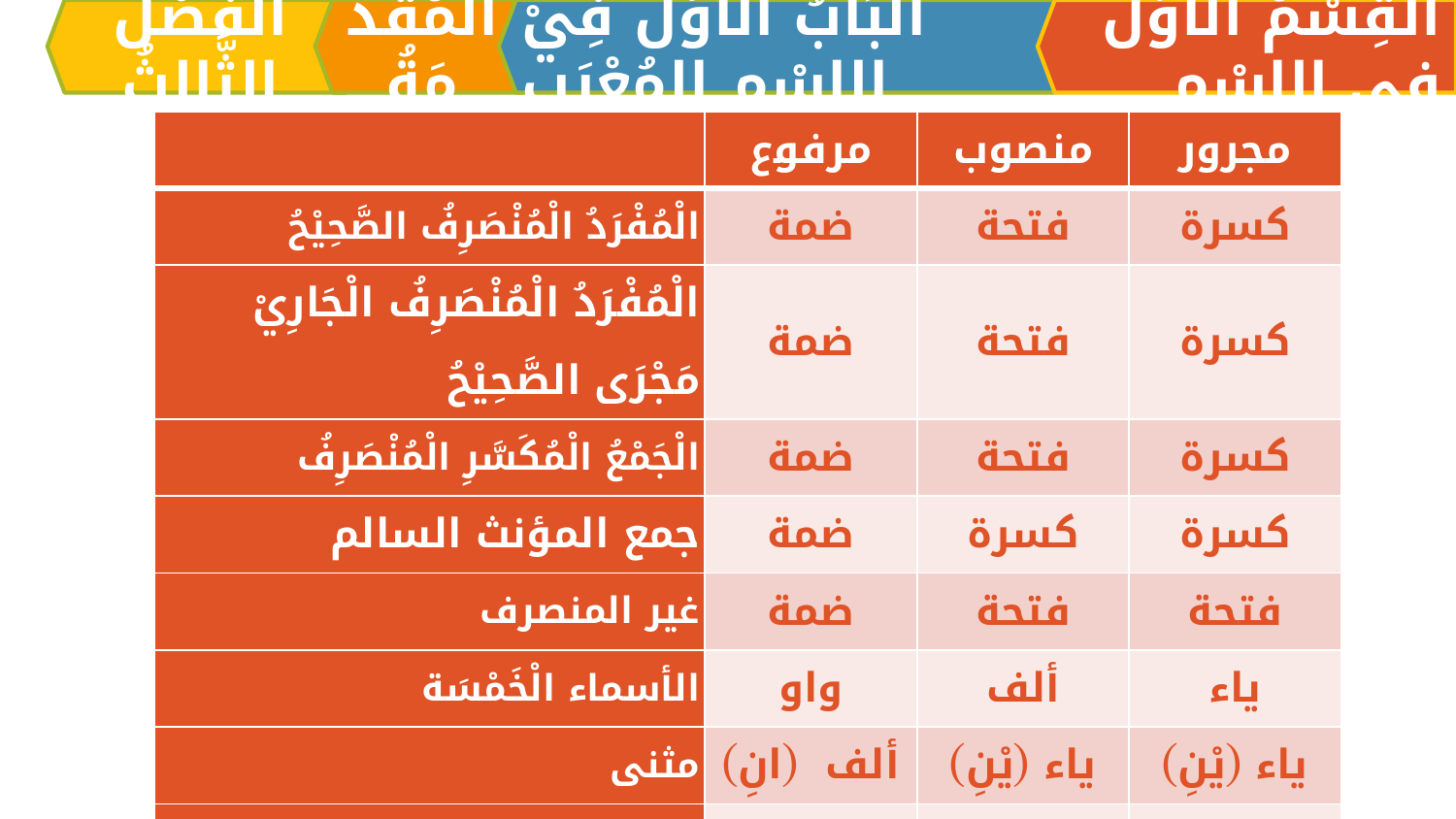

اَلْفَصْلُ الثَّالِثُ
الْمُقَدِّمَةُ
اَلبَابُ الْأَوَّلُ فِيْ الِاسْمِ المُعْرَبِ
القِسْمُ الْأَوَّلُ فِي الِاسْمِ
|  | مرفوع | منصوب | مجرور |
| --- | --- | --- | --- |
| الْمُفْرَدُ الْمُنْصَرِفُ الصَّحِيْحُ | ضمة | فتحة | كسرة |
| الْمُفْرَدُ الْمُنْصَرِفُ الْجَارِيْ مَجْرَی الصَّحِيْحُ | ضمة | فتحة | كسرة |
| الْجَمْعُ الْمُكَسَّرِ الْمُنْصَرِفُ | ضمة | فتحة | كسرة |
| جمع المؤنث السالم | ضمة | كسرة | كسرة |
| غير المنصرف | ضمة | فتحة | فتحة |
| الأسماء الْخَمْسَة | واو | ألف | ياء |
| مثنی | ألف (انِ) | ياء (يْنِ) | ياء (يْنِ) |
| جمع المذكر السالم | واو (وْنَ) | ياء (يْنَ) | ياء (يْنَ) |
| الاسم المقصور | ضمة مُقَدَّرَة | فتحة مُقَدَّرَة | كسرة مُقَدَّرَة |
| الْاِسْمُ الْمَنْقُوْصُ | ضمة مقدرة | فتحة | كسرة مقدرة |